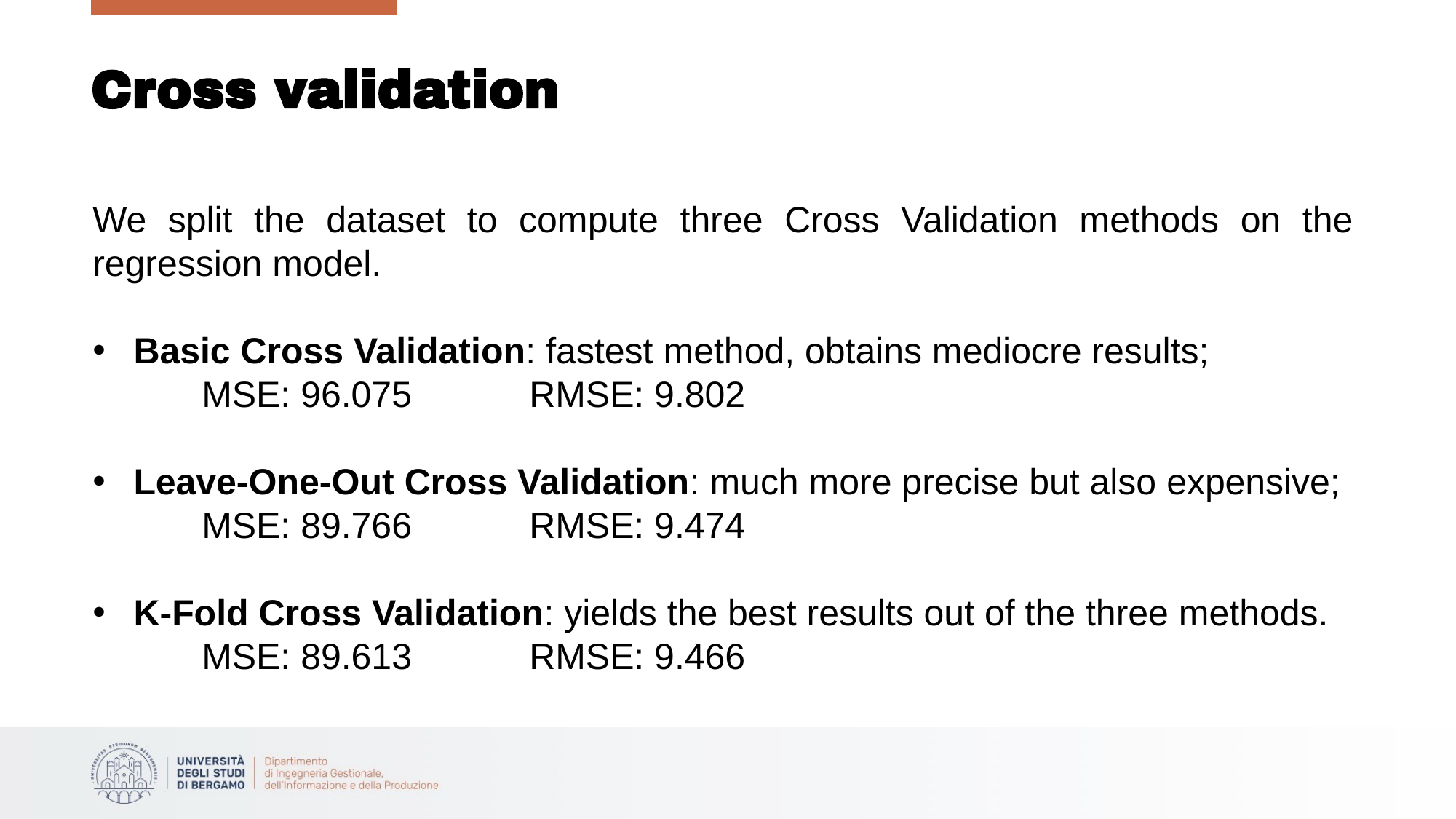

# Cross validation
We split the dataset to compute three Cross Validation methods on the regression model.

Basic Cross Validation: fastest method, obtains mediocre results;
	MSE: 96.075		RMSE: 9.802

Leave-One-Out Cross Validation: much more precise but also expensive;
	MSE: 89.766		RMSE: 9.474

K-Fold Cross Validation: yields the best results out of the three methods.
	MSE: 89.613		RMSE: 9.466